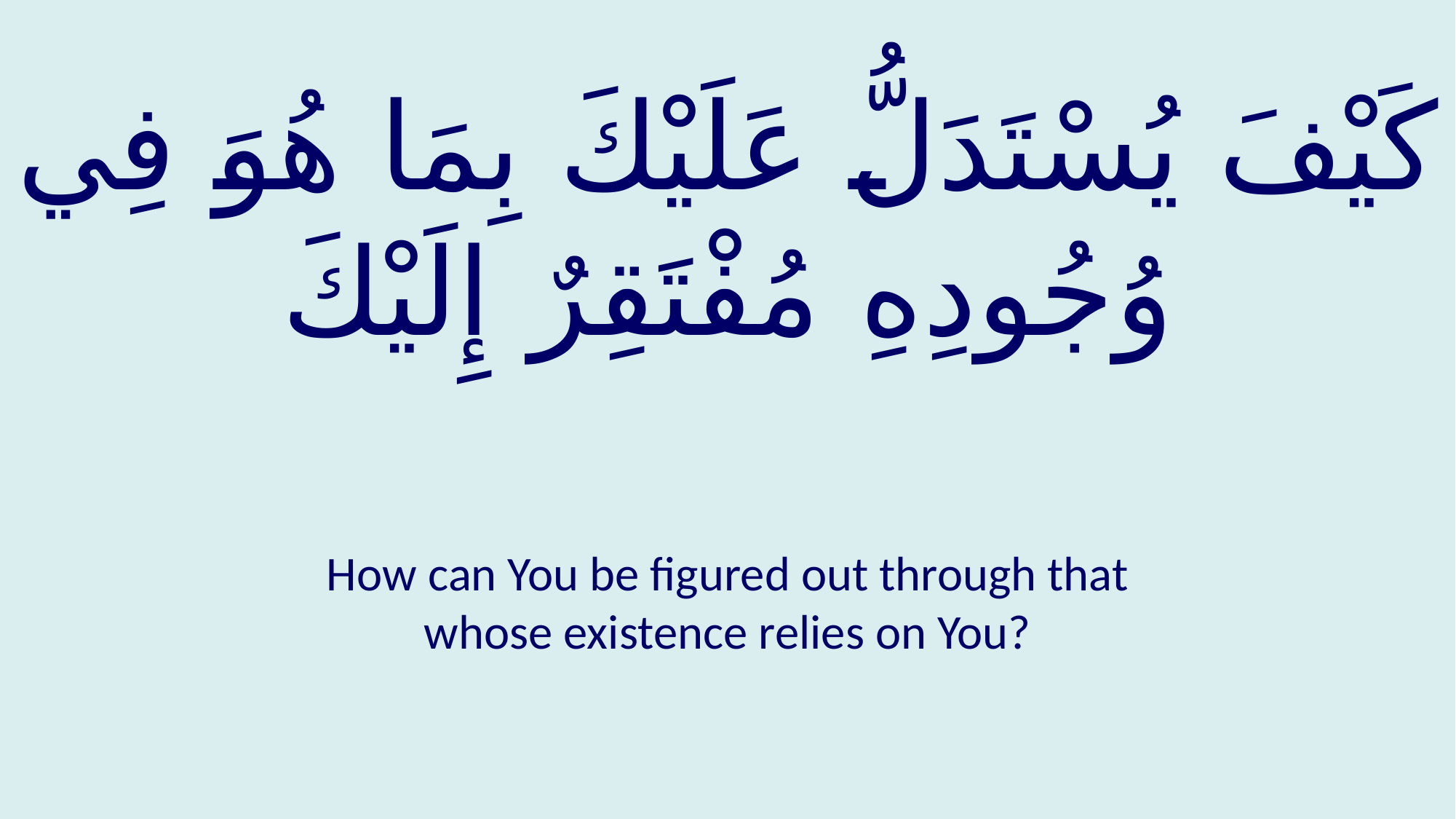

# كَيْفَ يُسْتَدَلُّ عَلَيْكَ بِمَا هُوَ فِي وُجُودِهِ مُفْتَقِرٌ إِلَيْكَ
How can You be figured out through that whose existence relies on You?